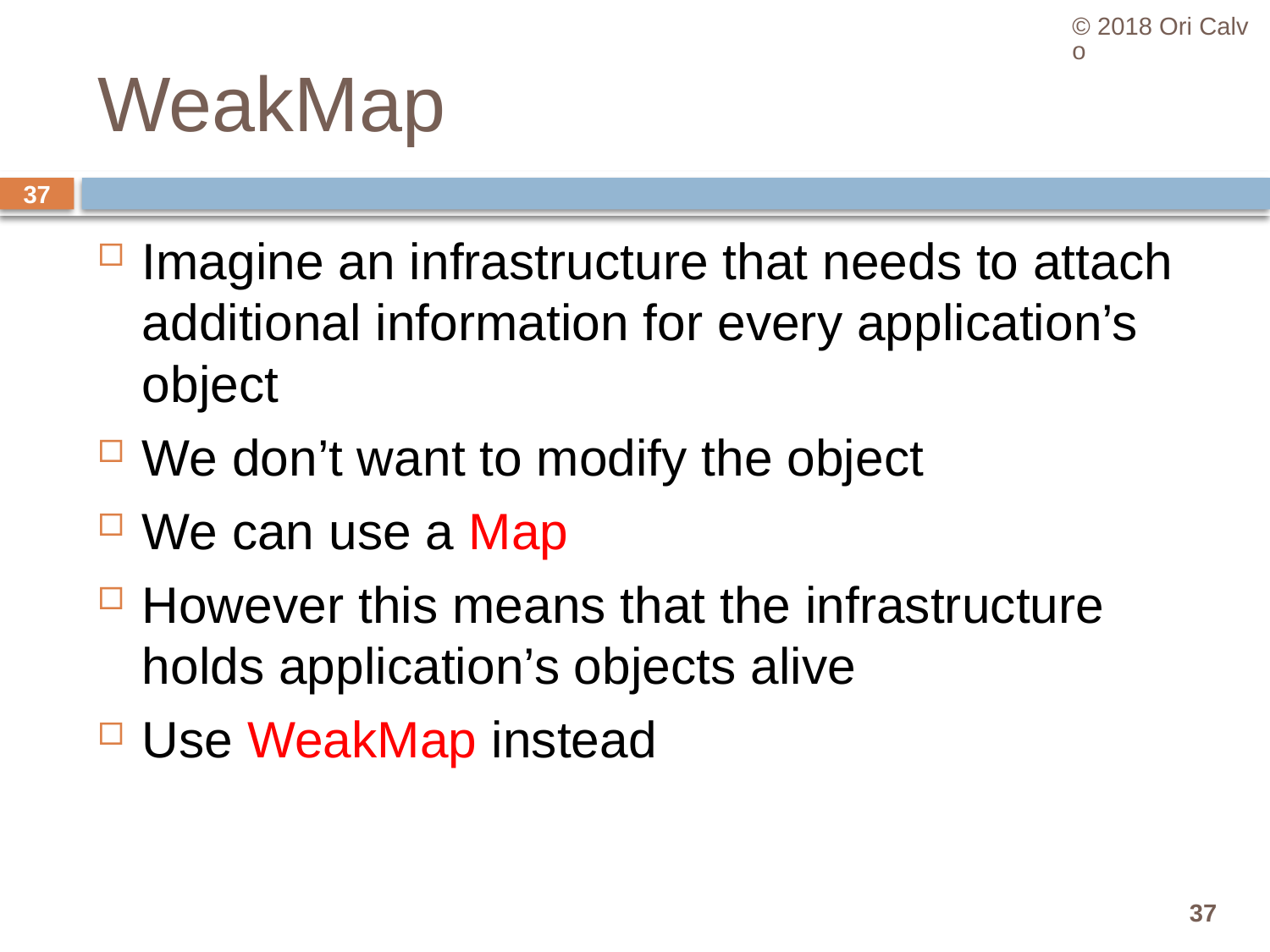

© 2018 Ori Calvo
# WeakMap
37
Imagine an infrastructure that needs to attach additional information for every application’s object
We don’t want to modify the object
We can use a Map
However this means that the infrastructure holds application’s objects alive
Use WeakMap instead